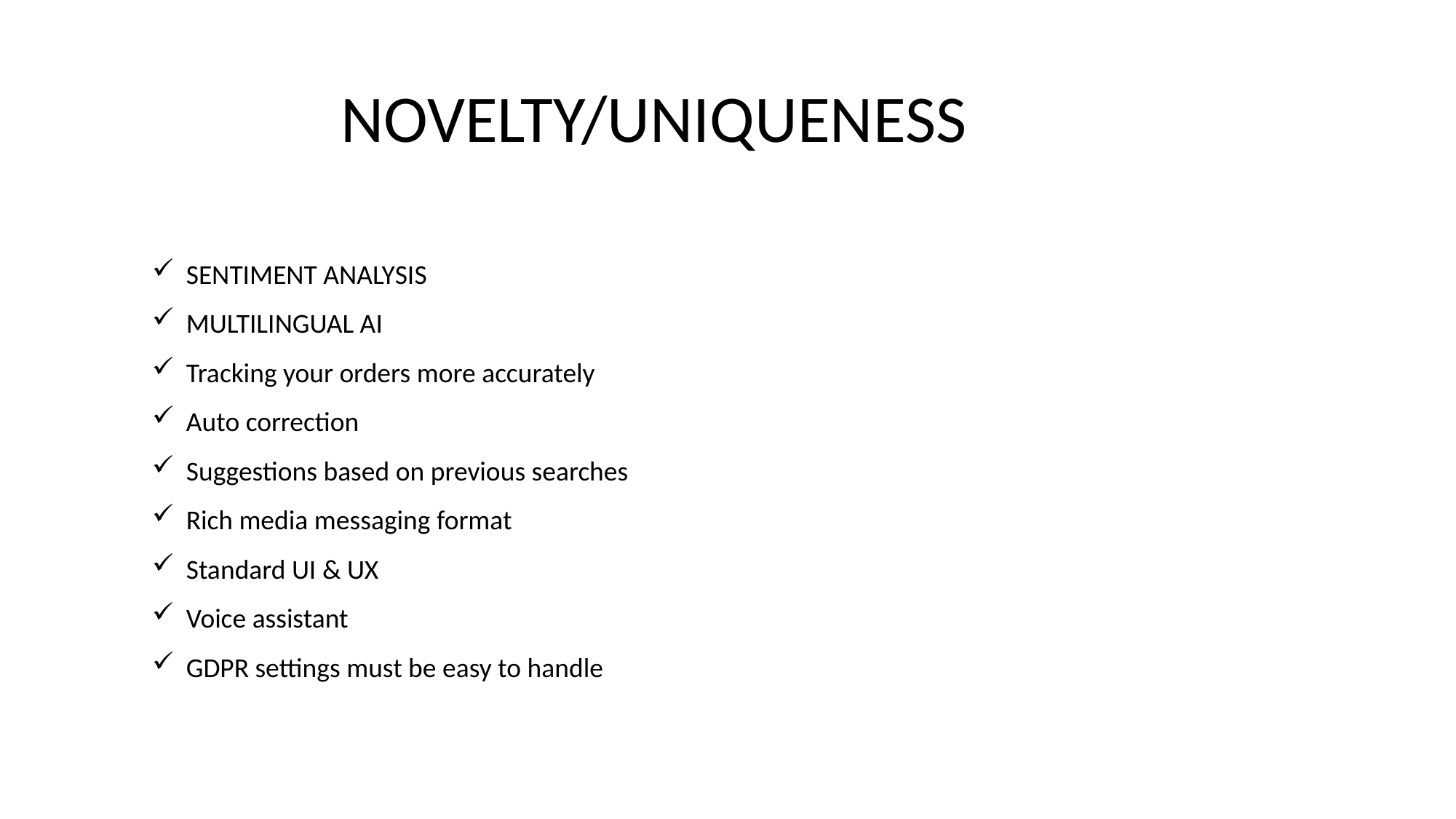

# NOVELTY/UNIQUENESS
SENTIMENT ANALYSIS
MULTILINGUAL AI
Tracking your orders more accurately
Auto correction
Suggestions based on previous searches
Rich media messaging format
Standard UI & UX
Voice assistant
GDPR settings must be easy to handle